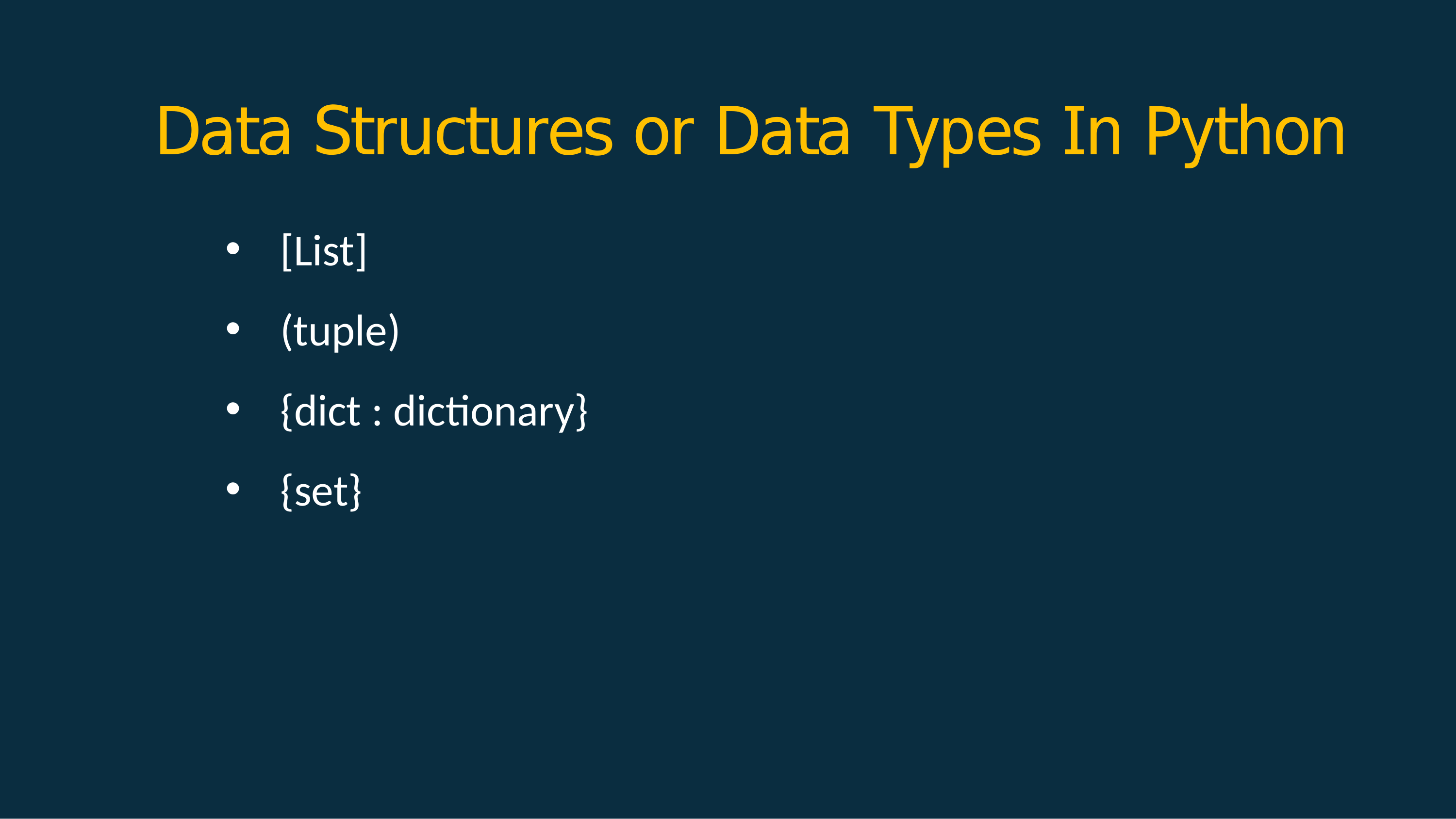

# Data Structures or Data Types In Python
[List]
(tuple)
{dict : dictionary}
{set}